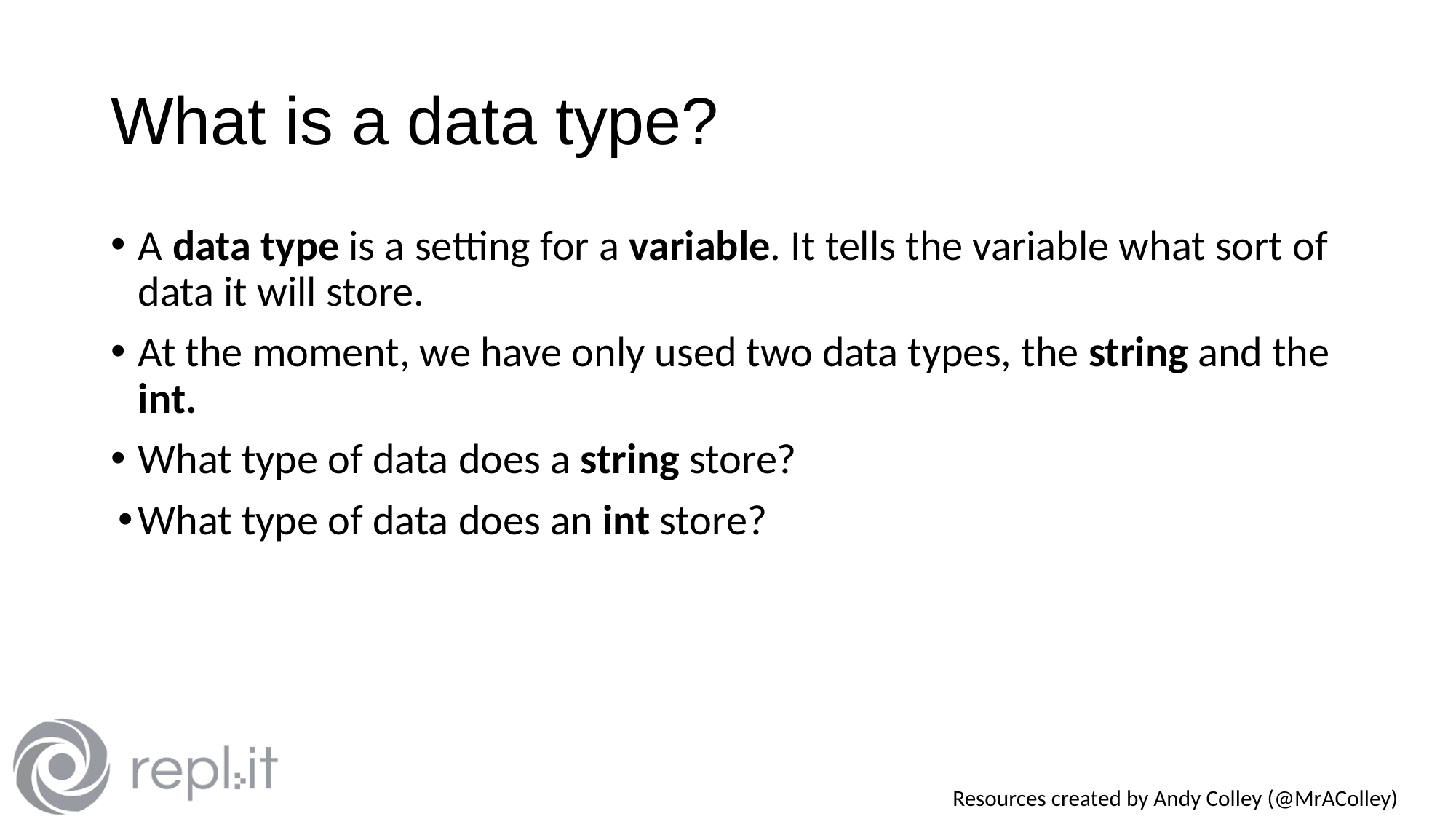

# What is a data type?
A data type is a setting for a variable. It tells the variable what sort of data it will store.
At the moment, we have only used two data types, the string and the int.
What type of data does a string store?
What type of data does an int store?